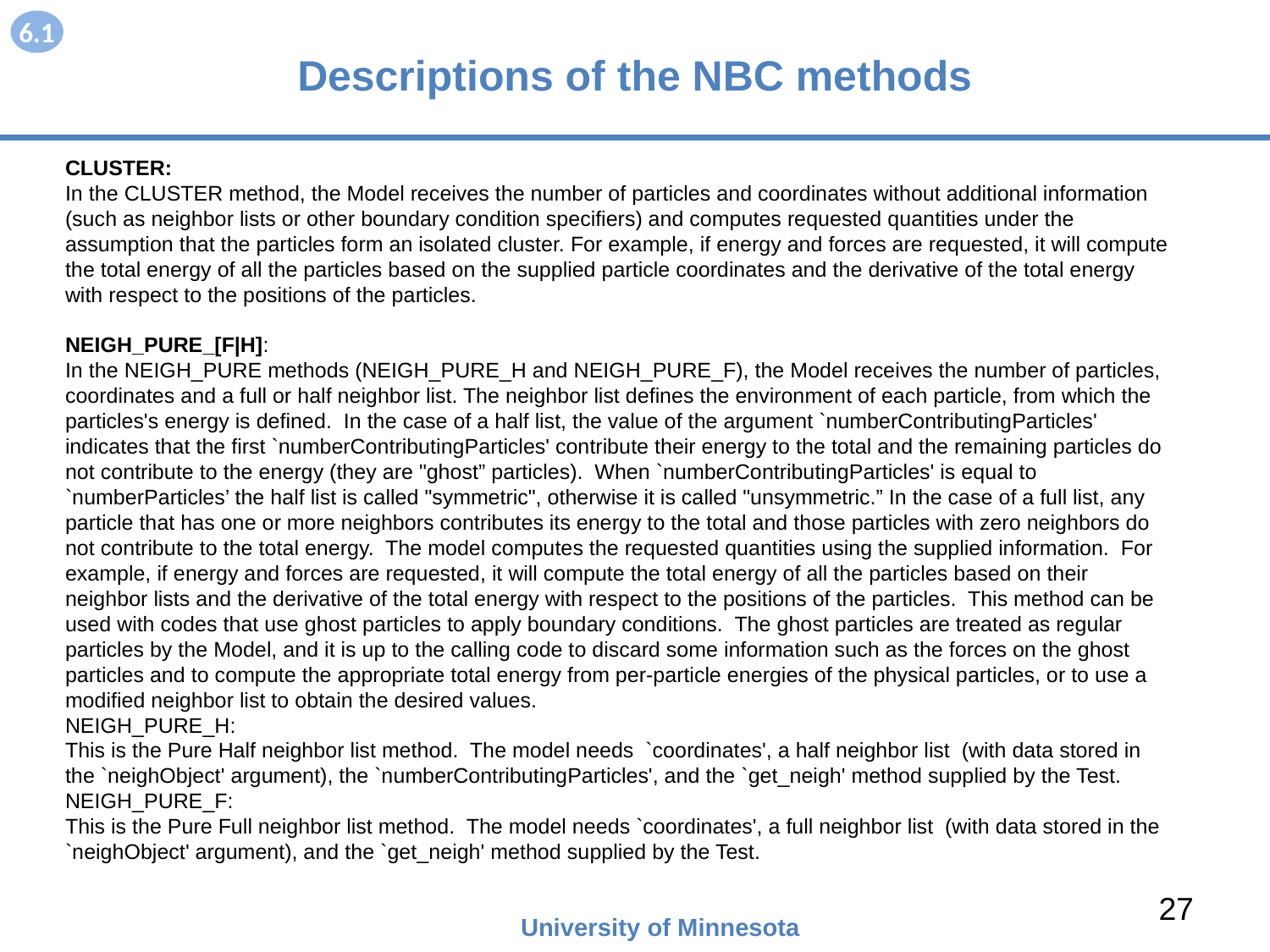

6.1
# Descriptions of the NBC methods
CLUSTER:
In the CLUSTER method, the Model receives the number of particles and coordinates without additional information (such as neighbor lists or other boundary condition specifiers) and computes requested quantities under the assumption that the particles form an isolated cluster. For example, if energy and forces are requested, it will compute the total energy of all the particles based on the supplied particle coordinates and the derivative of the total energy with respect to the positions of the particles.

NEIGH_PURE_[F|H]:
In the NEIGH_PURE methods (NEIGH_PURE_H and NEIGH_PURE_F), the Model receives the number of particles, coordinates and a full or half neighbor list. The neighbor list defines the environment of each particle, from which the particles's energy is defined.  In the case of a half list, the value of the argument `numberContributingParticles' indicates that the first `numberContributingParticles' contribute their energy to the total and the remaining particles do not contribute to the energy (they are "ghost” particles).  When `numberContributingParticles' is equal to `numberParticles’ the half list is called "symmetric", otherwise it is called "unsymmetric.” In the case of a full list, any particle that has one or more neighbors contributes its energy to the total and those particles with zero neighbors do not contribute to the total energy.  The model computes the requested quantities using the supplied information.  For example, if energy and forces are requested, it will compute the total energy of all the particles based on their neighbor lists and the derivative of the total energy with respect to the positions of the particles.  This method can be used with codes that use ghost particles to apply boundary conditions.  The ghost particles are treated as regular particles by the Model, and it is up to the calling code to discard some information such as the forces on the ghost particles and to compute the appropriate total energy from per-particle energies of the physical particles, or to use a modified neighbor list to obtain the desired values.
NEIGH_PURE_H:
This is the Pure Half neighbor list method.  The model needs  `coordinates', a half neighbor list  (with data stored in the `neighObject' argument), the `numberContributingParticles', and the `get_neigh' method supplied by the Test.
NEIGH_PURE_F:
This is the Pure Full neighbor list method.  The model needs `coordinates', a full neighbor list  (with data stored in the `neighObject' argument), and the `get_neigh' method supplied by the Test.

27
University of Minnesota